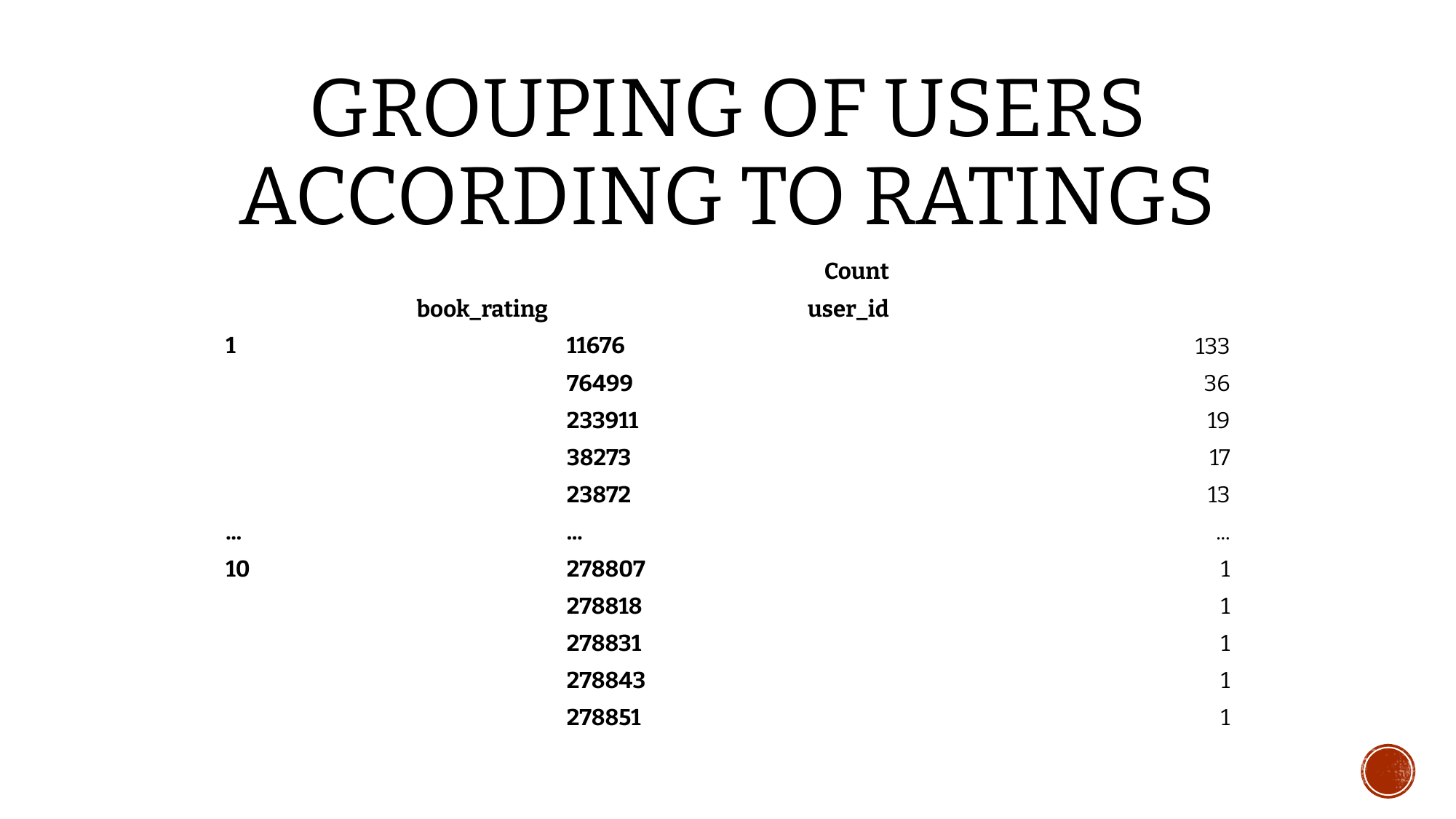

# Grouping of users according to ratings
|  | Count |  |
| --- | --- | --- |
| book\_rating | user\_id |  |
| 1 | 11676 | 133 |
|  | 76499 | 36 |
|  | 233911 | 19 |
|  | 38273 | 17 |
|  | 23872 | 13 |
| ... | ... | ... |
| 10 | 278807 | 1 |
|  | 278818 | 1 |
|  | 278831 | 1 |
|  | 278843 | 1 |
|  | 278851 | 1 |